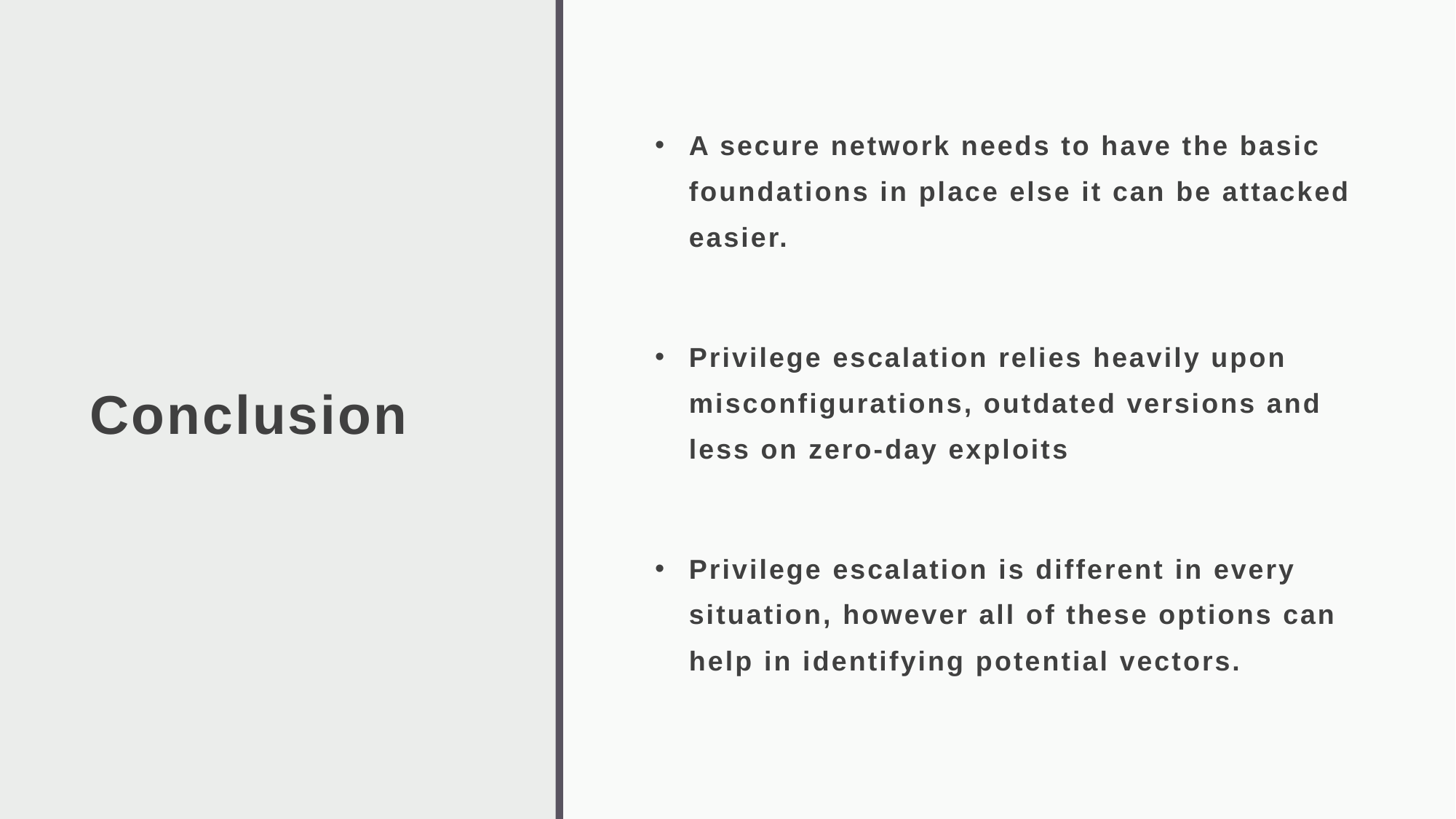

# Conclusion
A secure network needs to have the basic foundations in place else it can be attacked easier.

Privilege escalation relies heavily upon misconfigurations, outdated versions and less on zero-day exploits

Privilege escalation is different in every situation, however all of these options can help in identifying potential vectors.